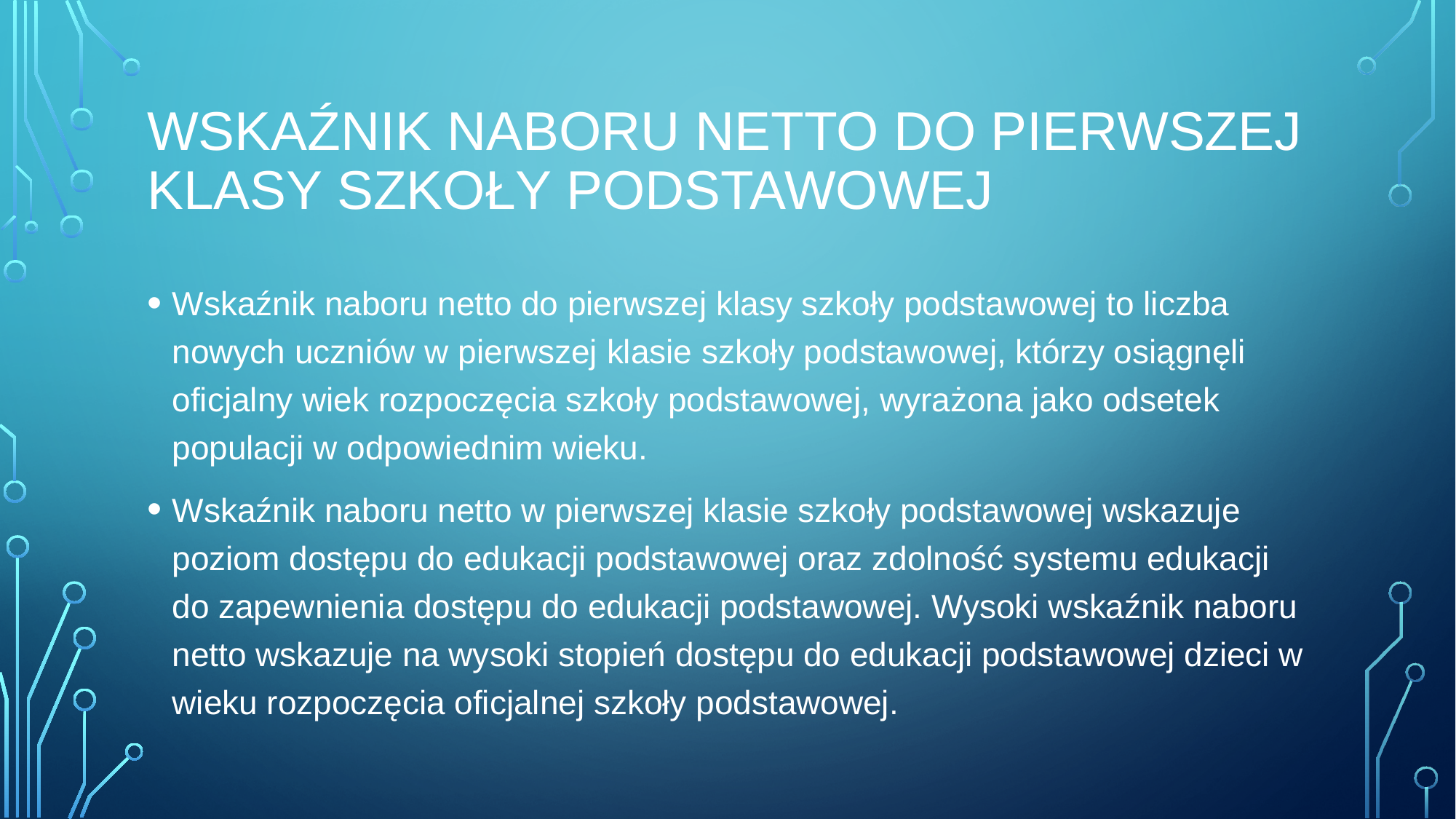

# Wskaźnik naboru Netto do pierwszej klasy szkoły podstawowej
Wskaźnik naboru netto do pierwszej klasy szkoły podstawowej to liczba nowych uczniów w pierwszej klasie szkoły podstawowej, którzy osiągnęli oficjalny wiek rozpoczęcia szkoły podstawowej, wyrażona jako odsetek populacji w odpowiednim wieku.
Wskaźnik naboru netto w pierwszej klasie szkoły podstawowej wskazuje poziom dostępu do edukacji podstawowej oraz zdolność systemu edukacji do zapewnienia dostępu do edukacji podstawowej. Wysoki wskaźnik naboru netto wskazuje na wysoki stopień dostępu do edukacji podstawowej dzieci w wieku rozpoczęcia oficjalnej szkoły podstawowej.